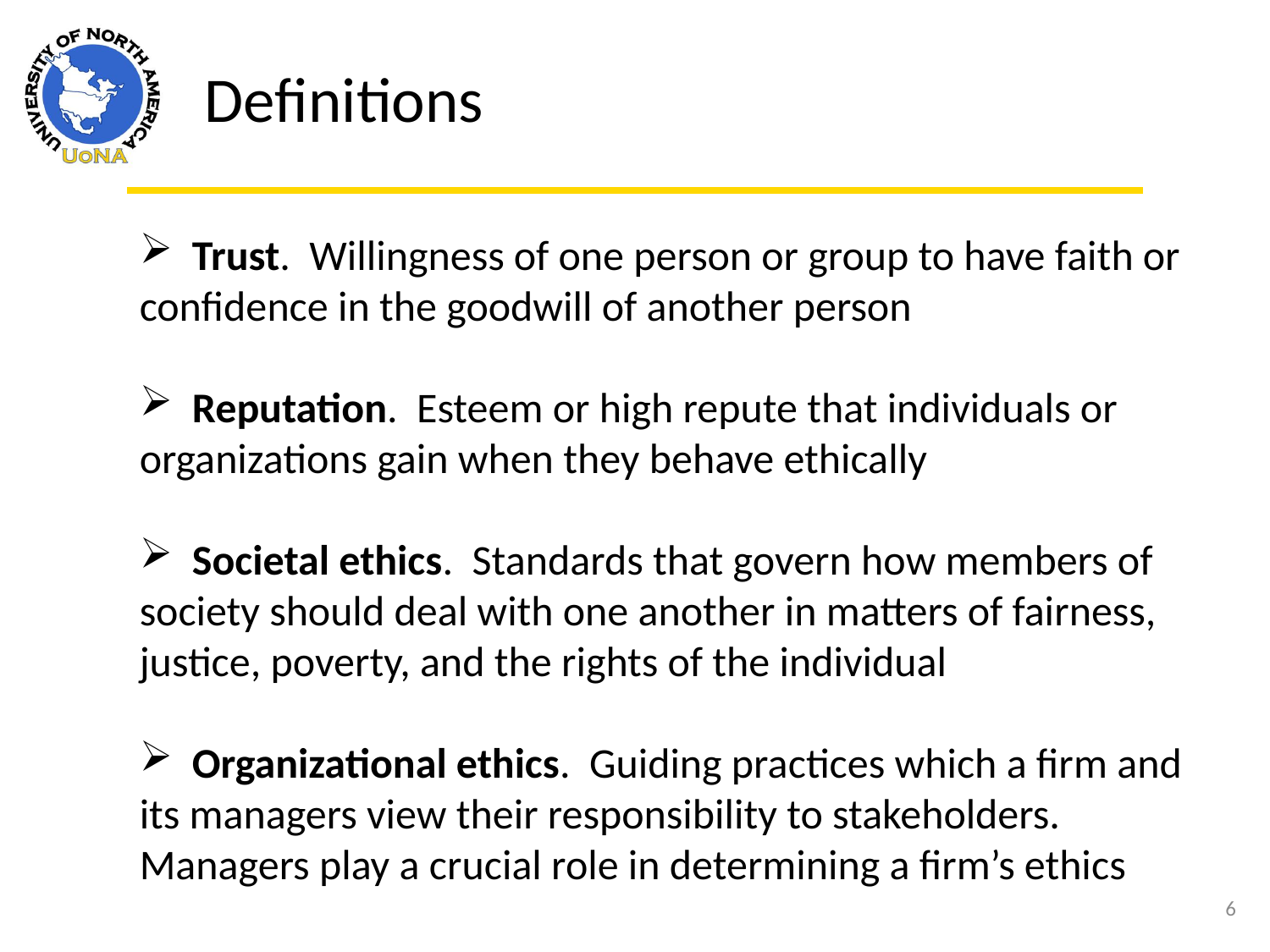

Definitions
  Trust.  Willingness of one person or group to have faith or confidence in the goodwill of another person

  Reputation.  Esteem or high repute that individuals or organizations gain when they behave ethically

  Societal ethics.  Standards that govern how members of society should deal with one another in matters of fairness, justice, poverty, and the rights of the individual

  Organizational ethics.  Guiding practices which a firm and its managers view their responsibility to stakeholders. Managers play a crucial role in determining a firm’s ethics
6